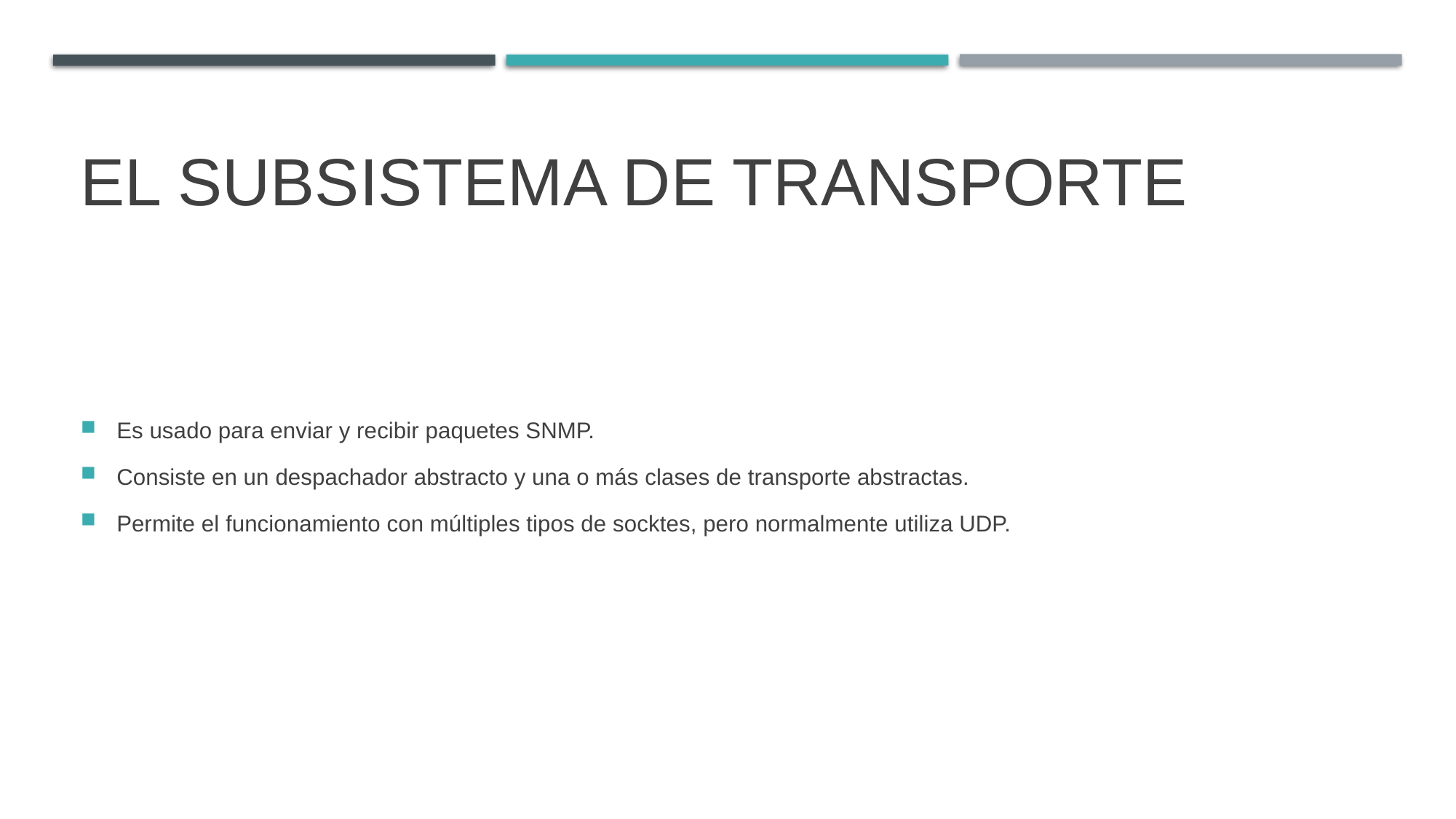

# El subsistema de transporte
Es usado para enviar y recibir paquetes SNMP.
Consiste en un despachador abstracto y una o más clases de transporte abstractas.
Permite el funcionamiento con múltiples tipos de socktes, pero normalmente utiliza UDP.